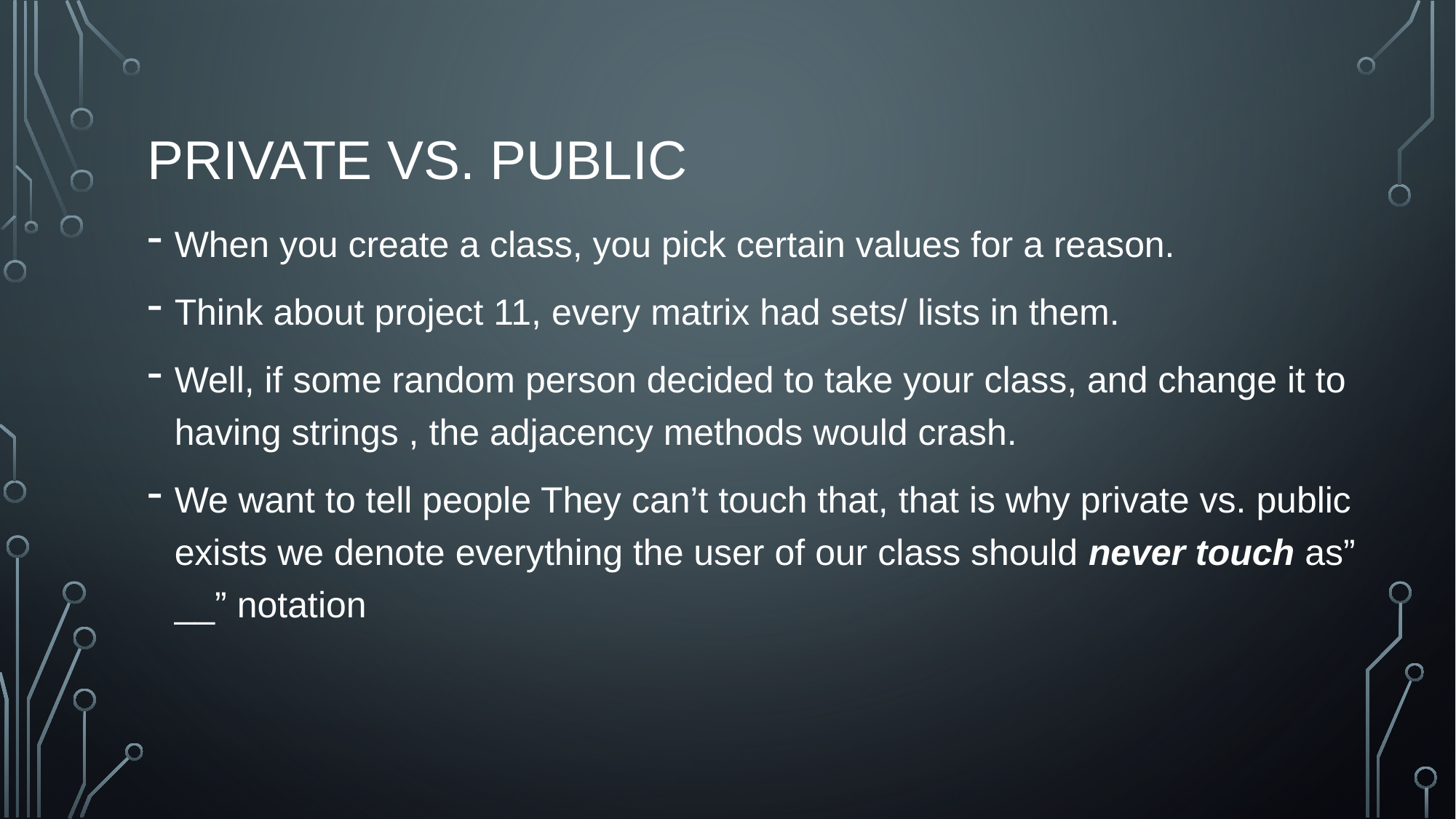

# Private vs. Public
When you create a class, you pick certain values for a reason.
Think about project 11, every matrix had sets/ lists in them.
Well, if some random person decided to take your class, and change it to having strings , the adjacency methods would crash.
We want to tell people They can’t touch that, that is why private vs. public exists we denote everything the user of our class should never touch as” __” notation